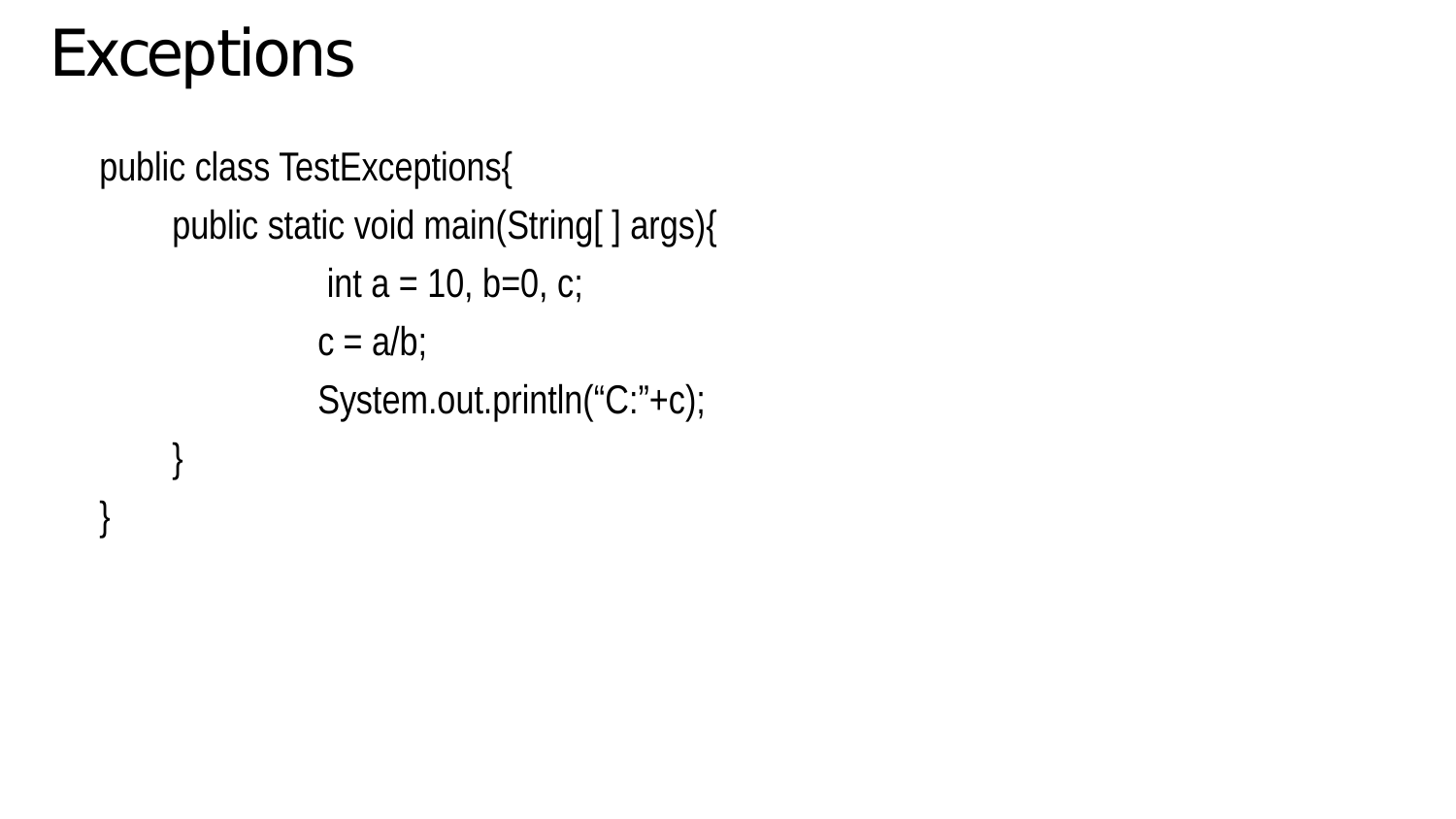

Exceptions
public class TestExceptions{
	public static void main(String[ ] args){
        	 int a = 10, b=0, c;
         	c = a/b;
         	System.out.println(“C:”+c);
    	}
}